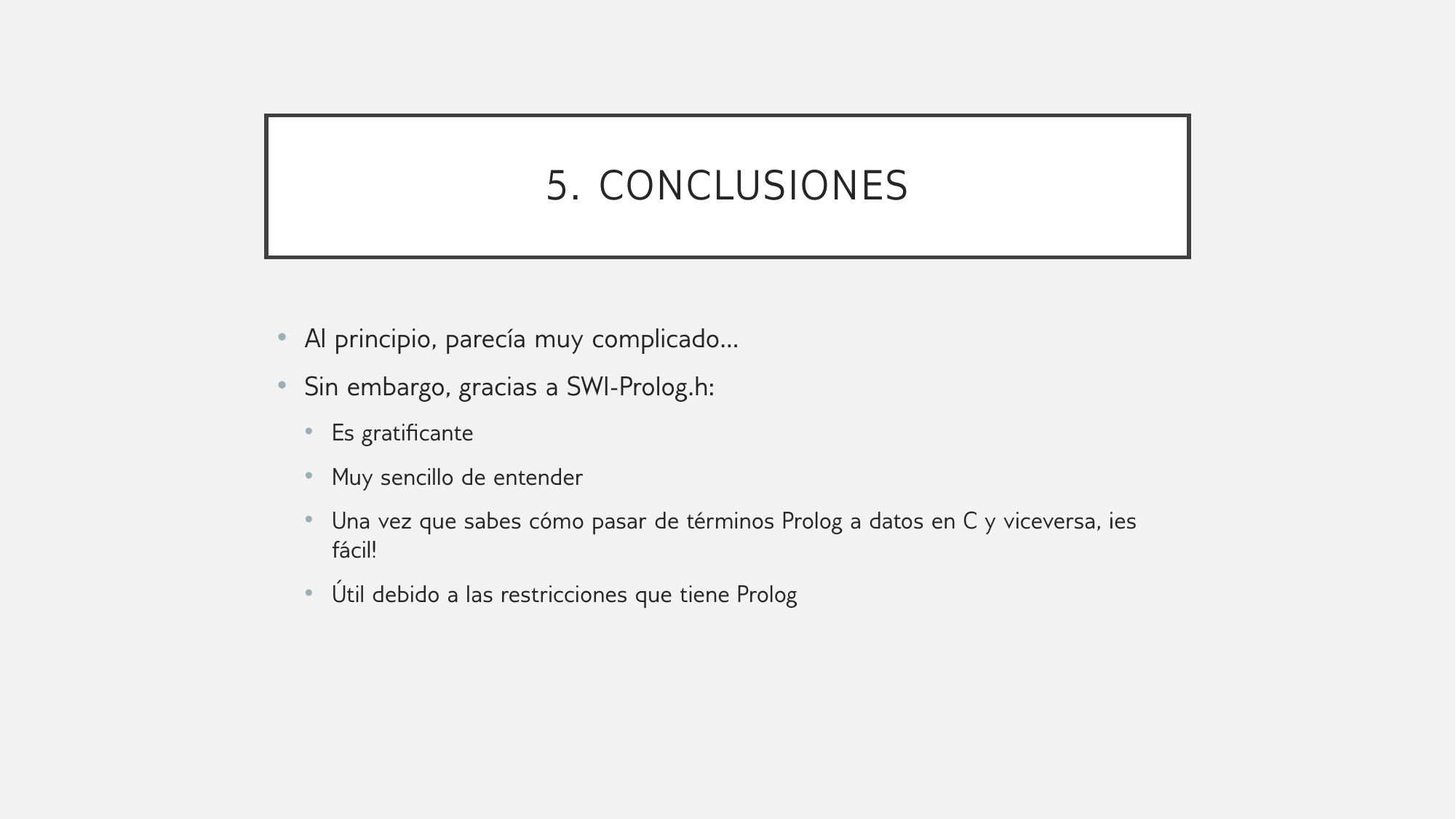

# 5. Conclusiones
Al principio, parecía muy complicado…
Sin embargo, gracias a SWI-Prolog.h:
Es gratificante
Muy sencillo de entender
Una vez que sabes cómo pasar de términos Prolog a datos en C y viceversa, ¡es fácil!
Útil debido a las restricciones que tiene Prolog